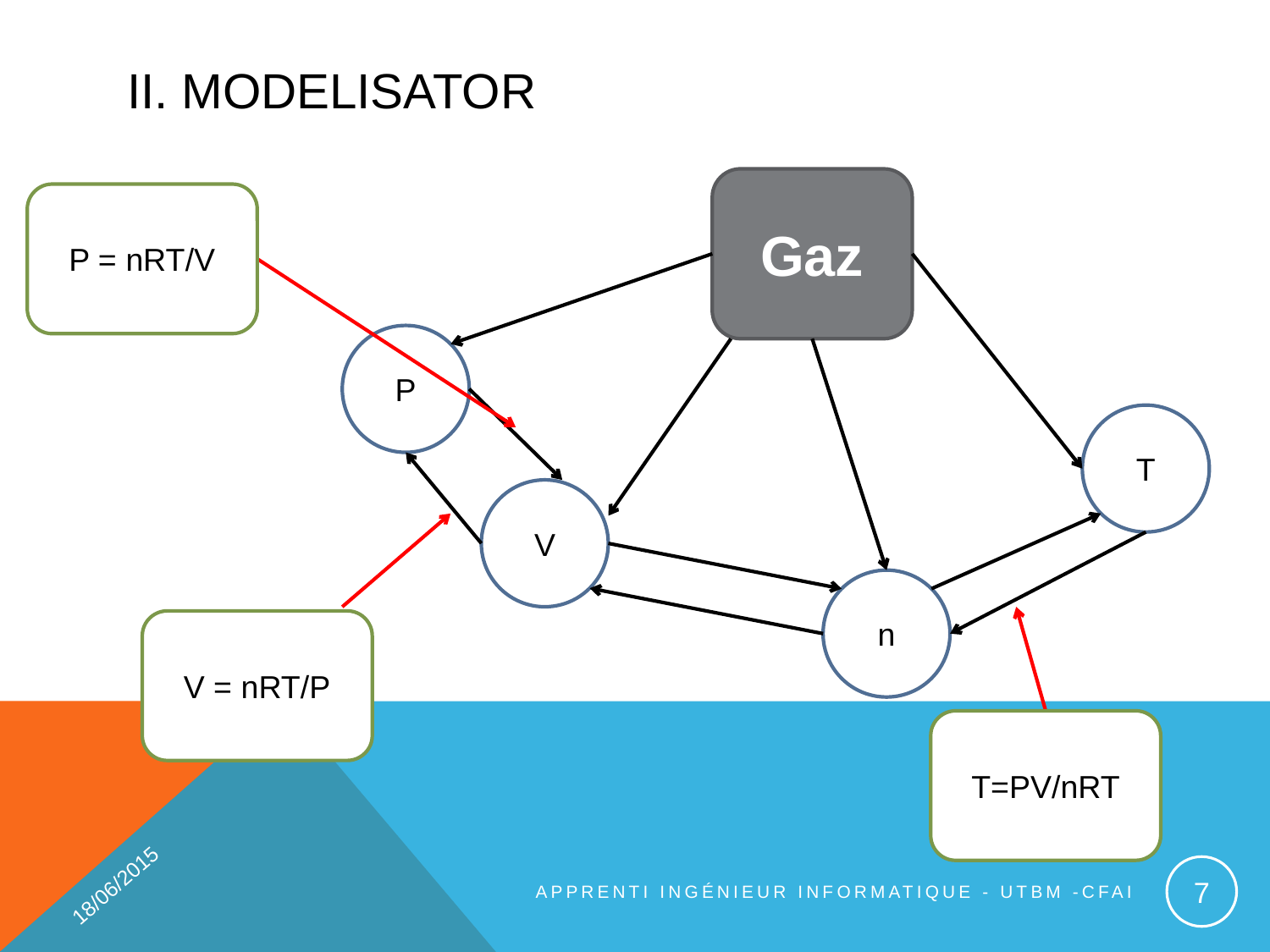

# II. Modelisator
Gaz
P = nRT/V
P
T
V
n
V = nRT/P
T=PV/nRT
18/06/2015
7
Apprenti Ingénieur informatique - UTBM -CFAI